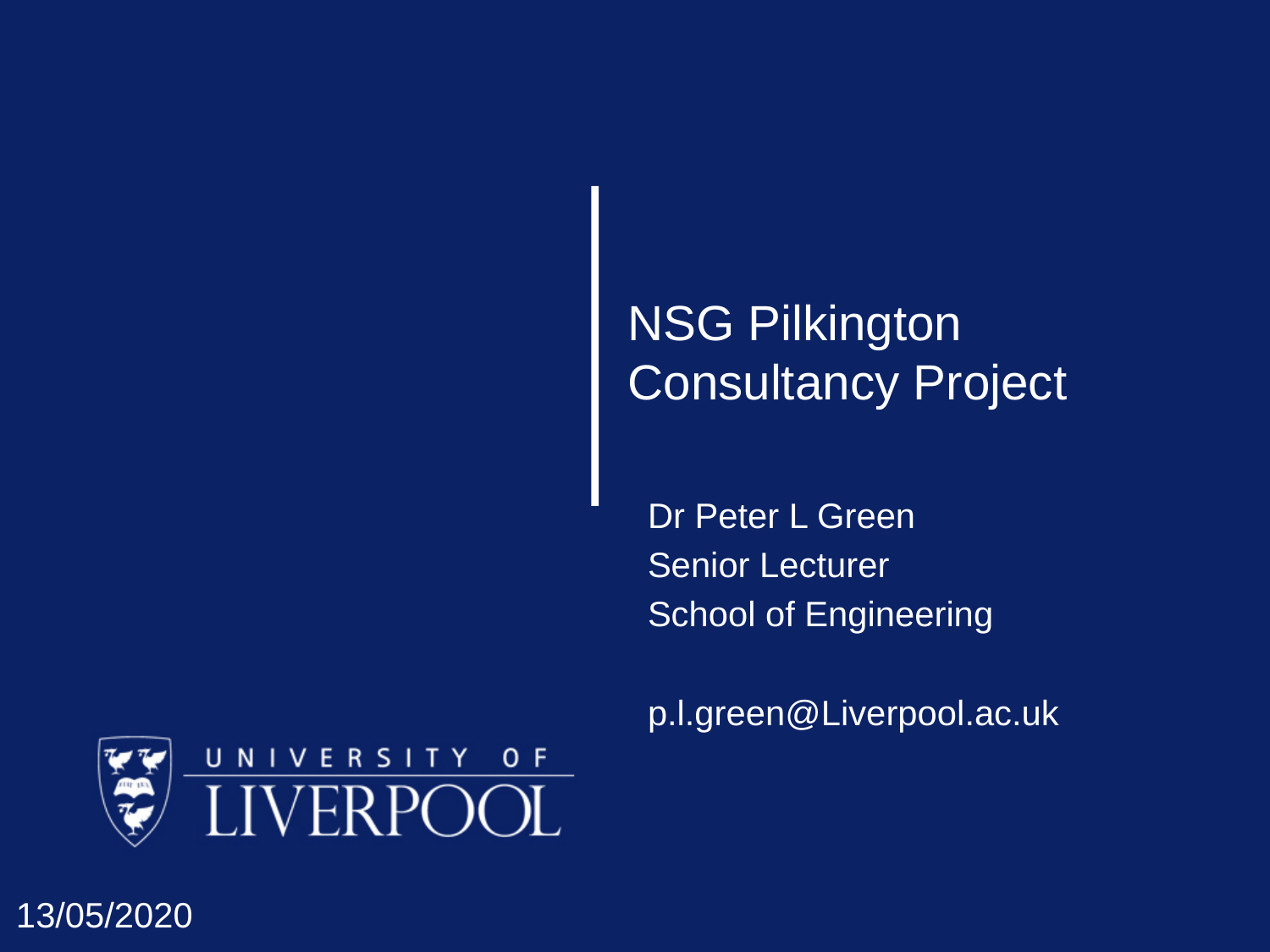

# NSG Pilkington Consultancy Project
Dr Peter L Green
Senior Lecturer
School of Engineering

p.l.green@Liverpool.ac.uk
13/05/2020